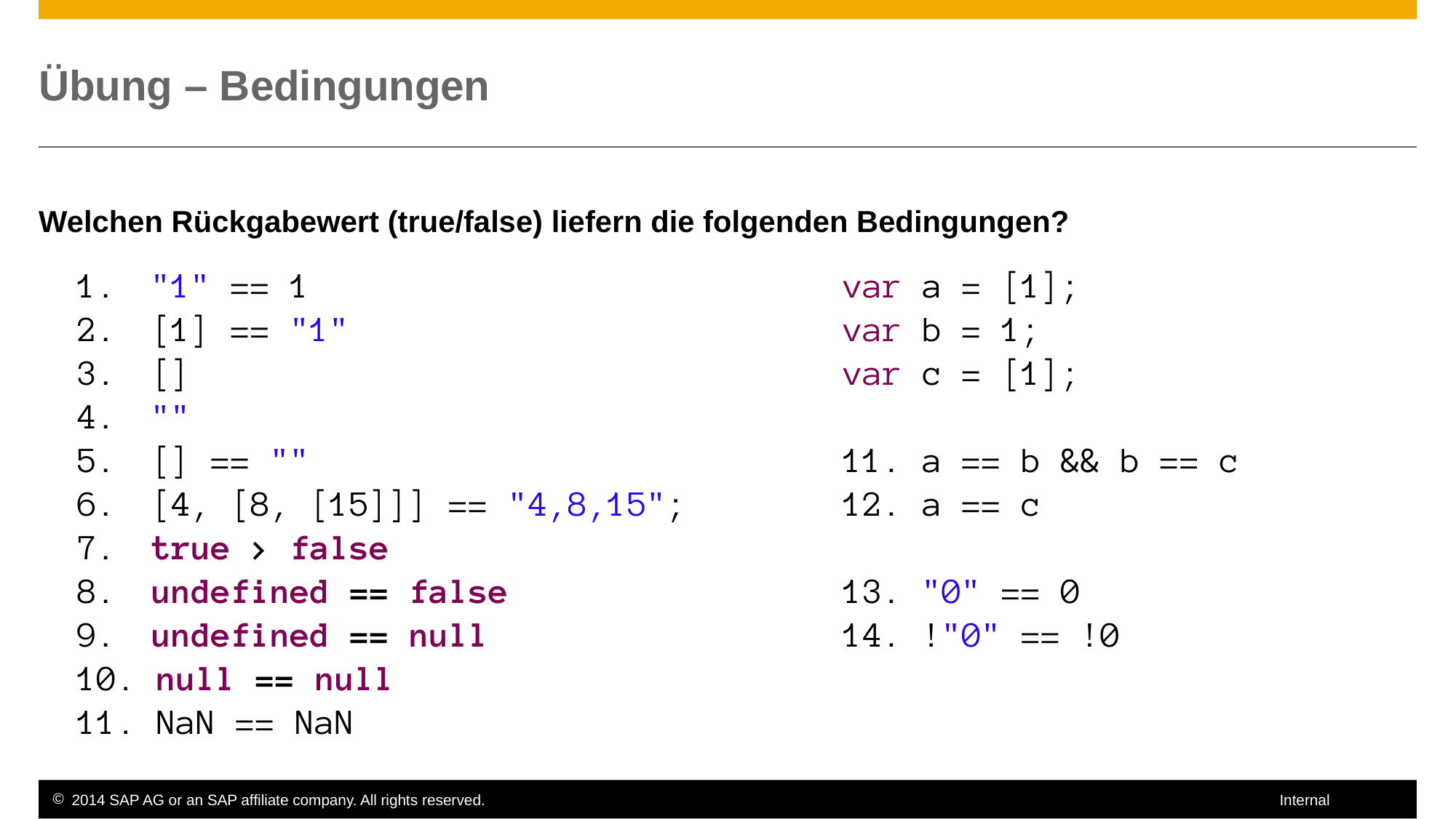

# Übung – Bedingungen
Welchen Rückgabewert (true/false) liefern die folgenden Bedingungen?

var a = [1];
var b = 1;
var c = [1];

 a == b && b == c
 a == c

 "0" == 0
 !"0" == !0
 "1" == 1
 [1] == "1"
 []
 ""
 [] == ""
 [4, [8, [15]]] == "4,8,15";
 true > false
 undefined == false
 undefined == null
 null == null
 NaN == NaN